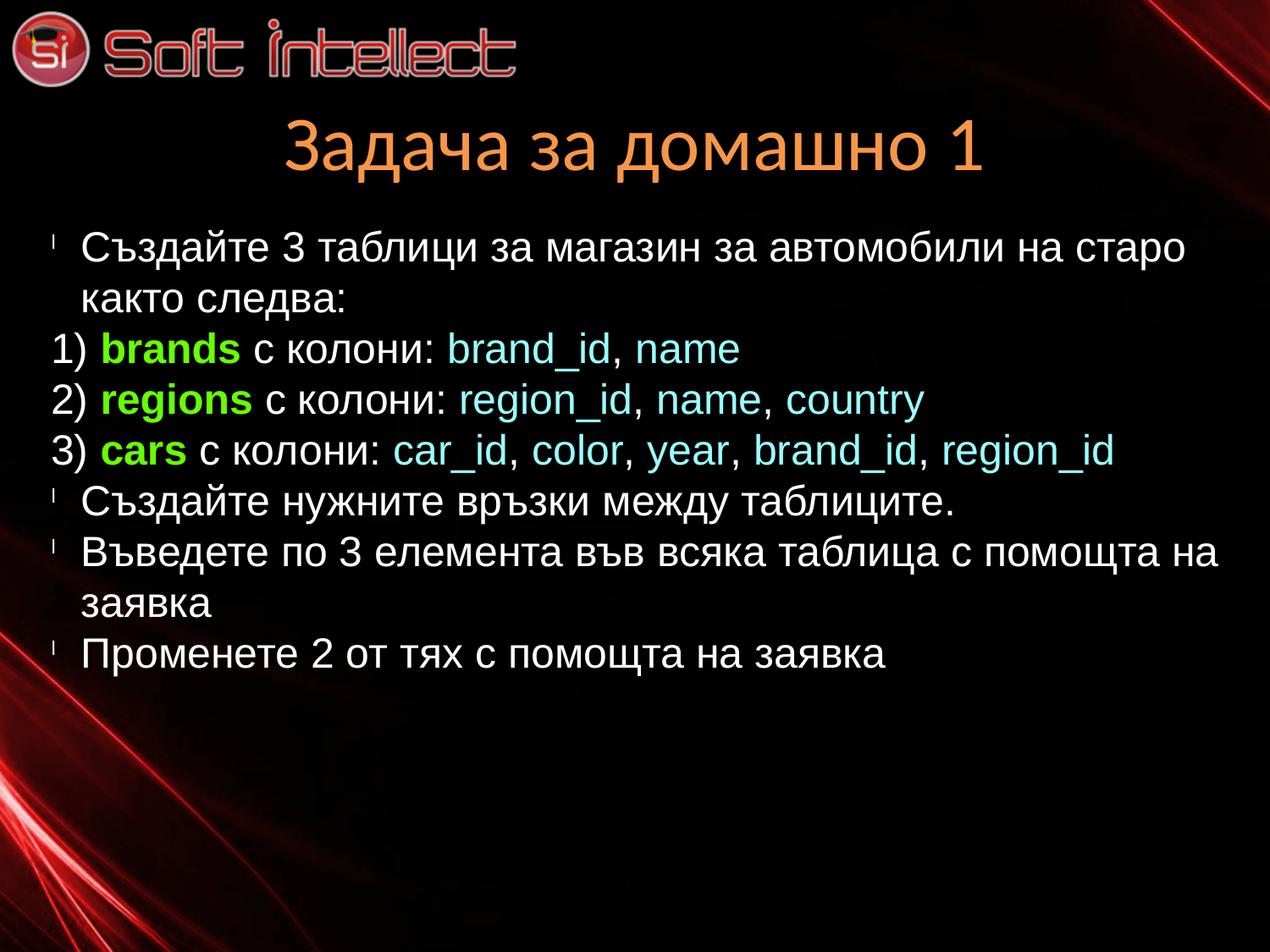

Задача за домашно 1
Създайте 3 таблици за магазин за автомобили на старо както следва:
1) brands с колони: brand_id, name
2) regions с колони: region_id, name, country
3) cars с колони: car_id, color, year, brand_id, region_id
Създайте нужните връзки между таблиците.
Въведете по 3 елемента във всяка таблица с помощта на заявка
Променете 2 от тях с помощта на заявка